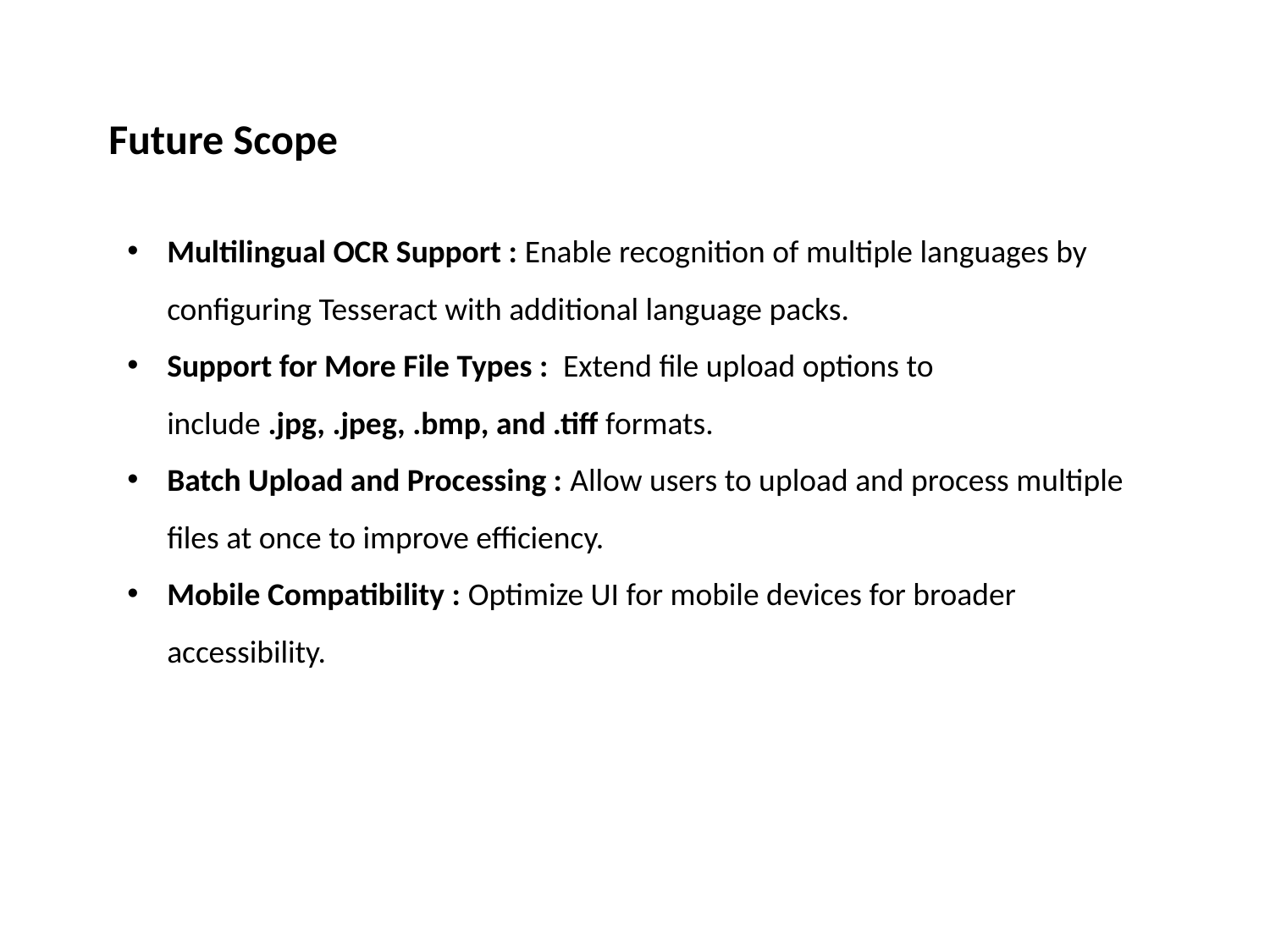

Future Scope
Multilingual OCR Support : Enable recognition of multiple languages by configuring Tesseract with additional language packs.
Support for More File Types :  Extend file upload options to include .jpg, .jpeg, .bmp, and .tiff formats.
Batch Upload and Processing : Allow users to upload and process multiple files at once to improve efficiency.
Mobile Compatibility : Optimize UI for mobile devices for broader accessibility.